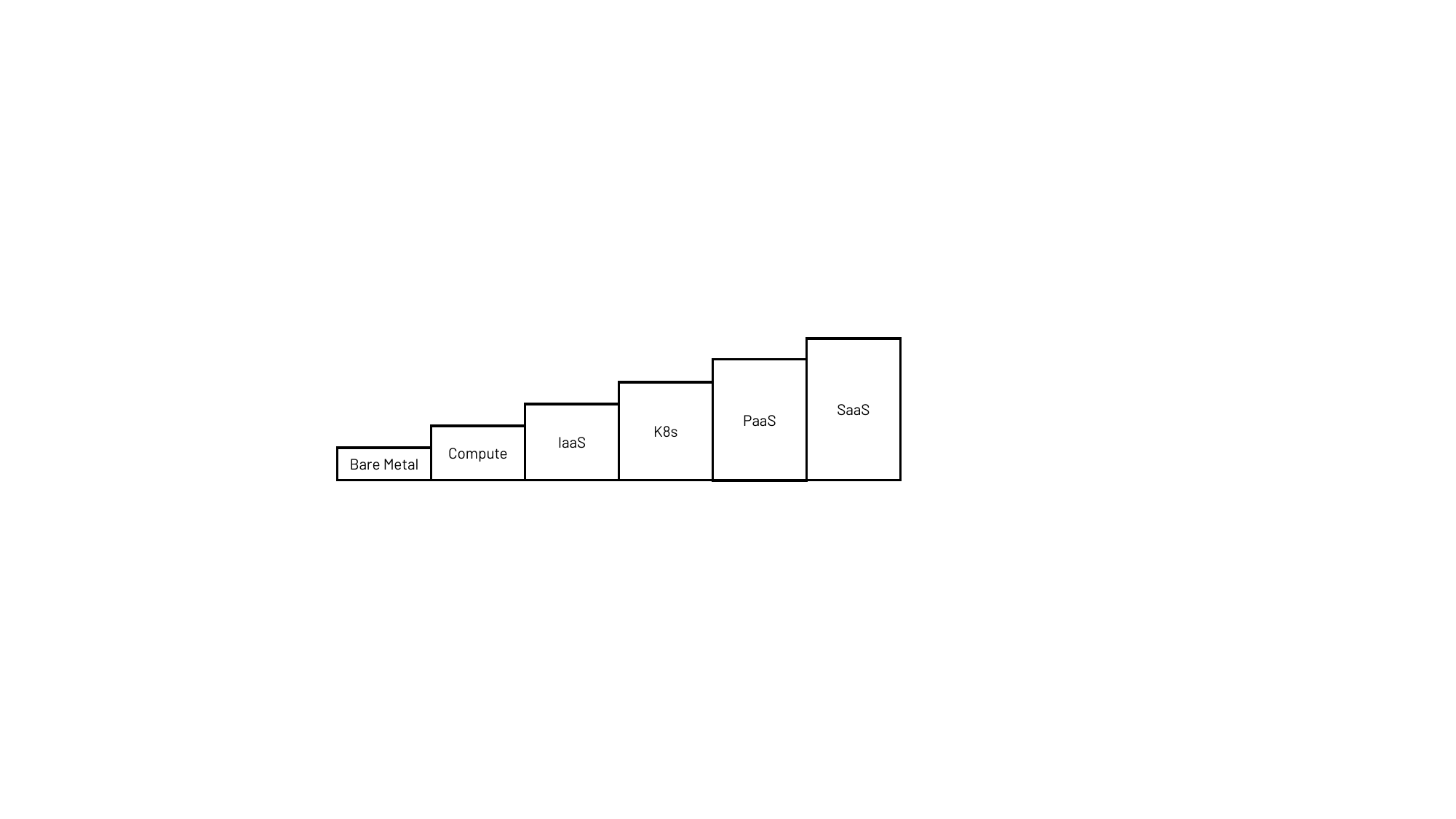

SaaS
PaaS
K8s
IaaS
Compute
Bare Metal